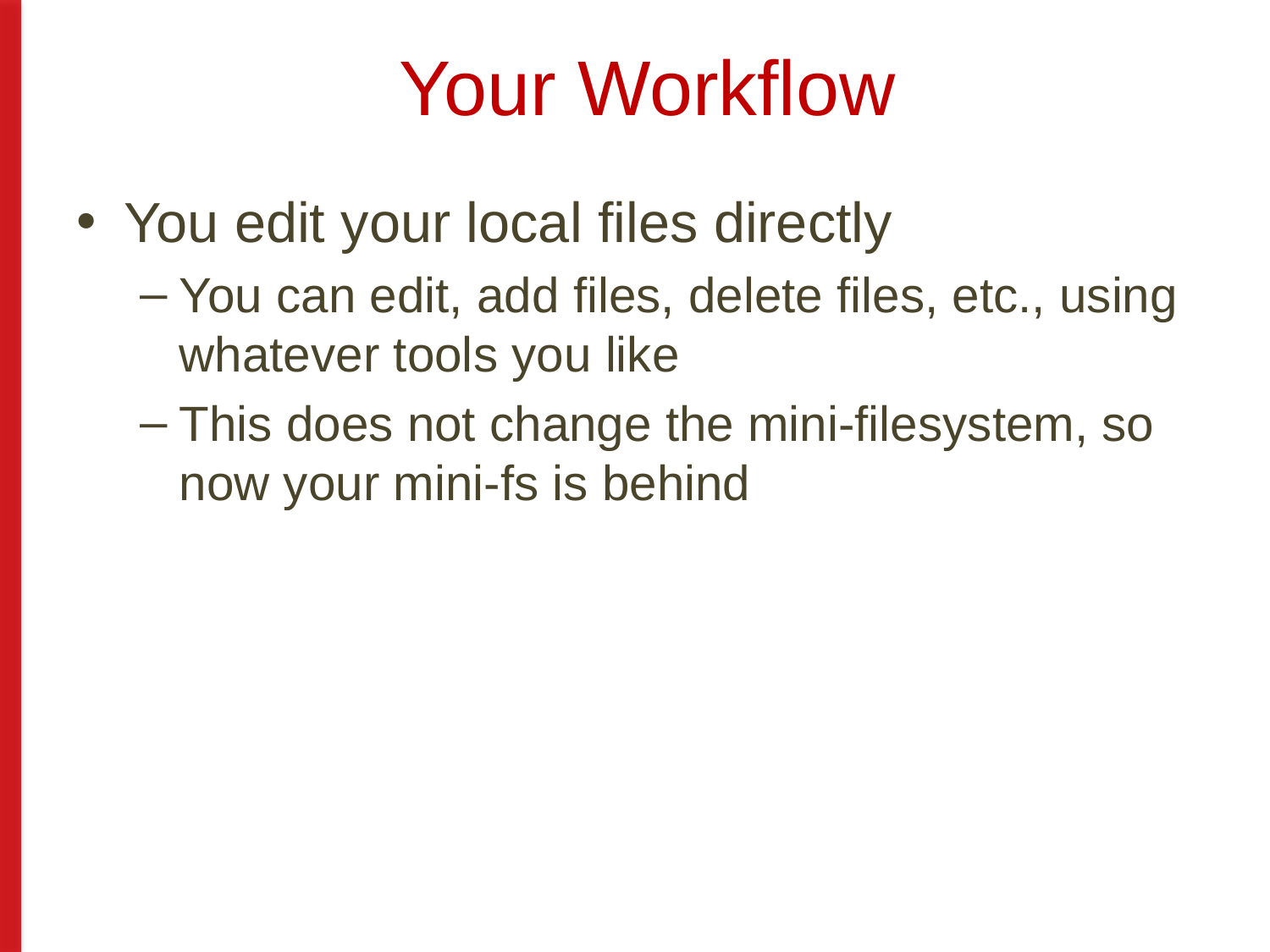

# Your Workflow
You edit your local files directly
You can edit, add files, delete files, etc., using whatever tools you like
This does not change the mini-filesystem, so now your mini-fs is behind